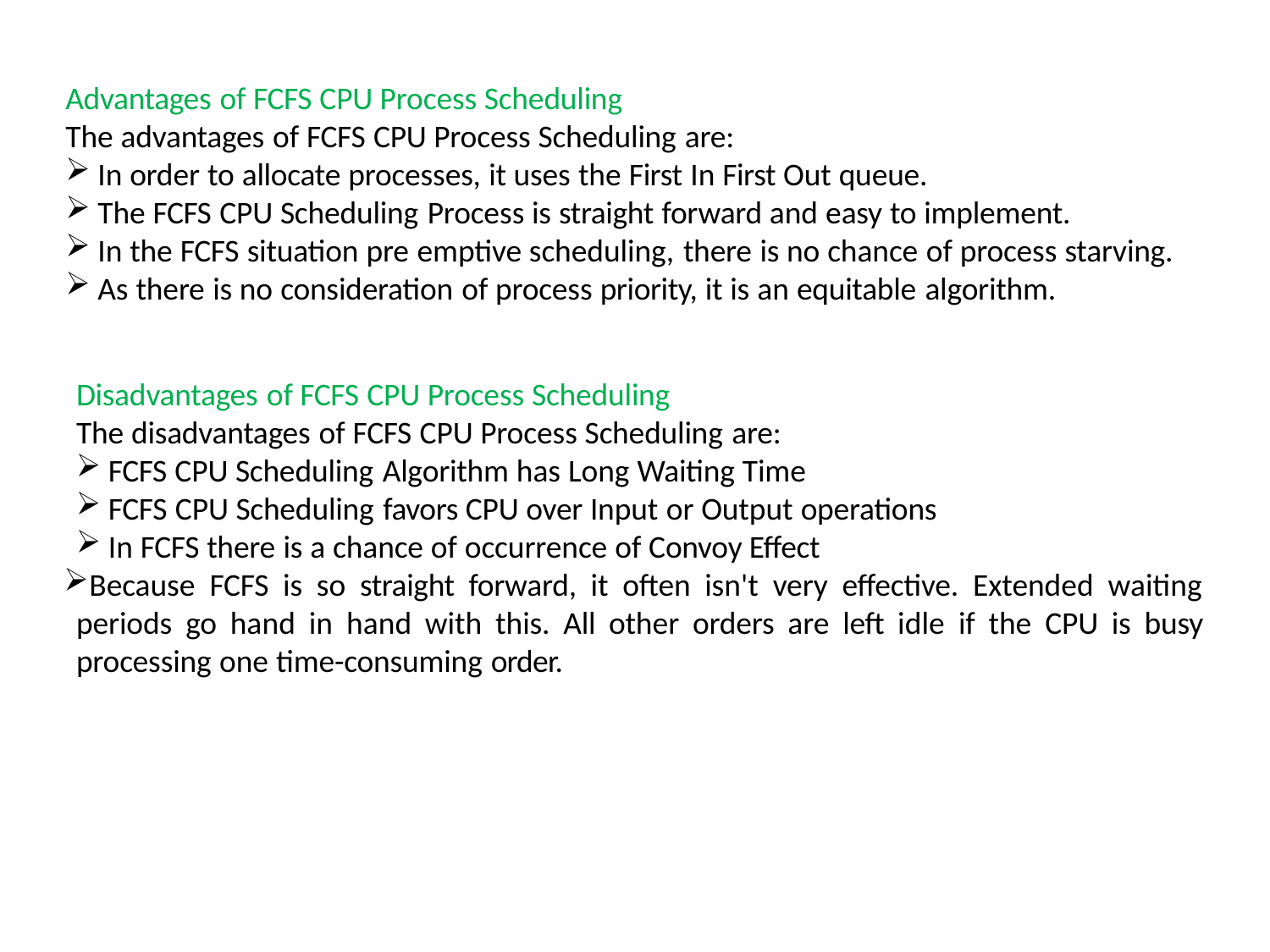

Advantages of FCFS CPU Process Scheduling
The advantages of FCFS CPU Process Scheduling are:
In order to allocate processes, it uses the First In First Out queue.
The FCFS CPU Scheduling Process is straight forward and easy to implement.
In the FCFS situation pre emptive scheduling, there is no chance of process starving.
As there is no consideration of process priority, it is an equitable algorithm.

Disadvantages of FCFS CPU Process Scheduling
The disadvantages of FCFS CPU Process Scheduling are:
FCFS CPU Scheduling Algorithm has Long Waiting Time
FCFS CPU Scheduling favors CPU over Input or Output operations
In FCFS there is a chance of occurrence of Convoy Effect
Because FCFS is so straight forward, it often isn't very effective. Extended waiting  periods go hand in hand with this. All other orders are left idle if the CPU is busy  processing one time-consuming order.